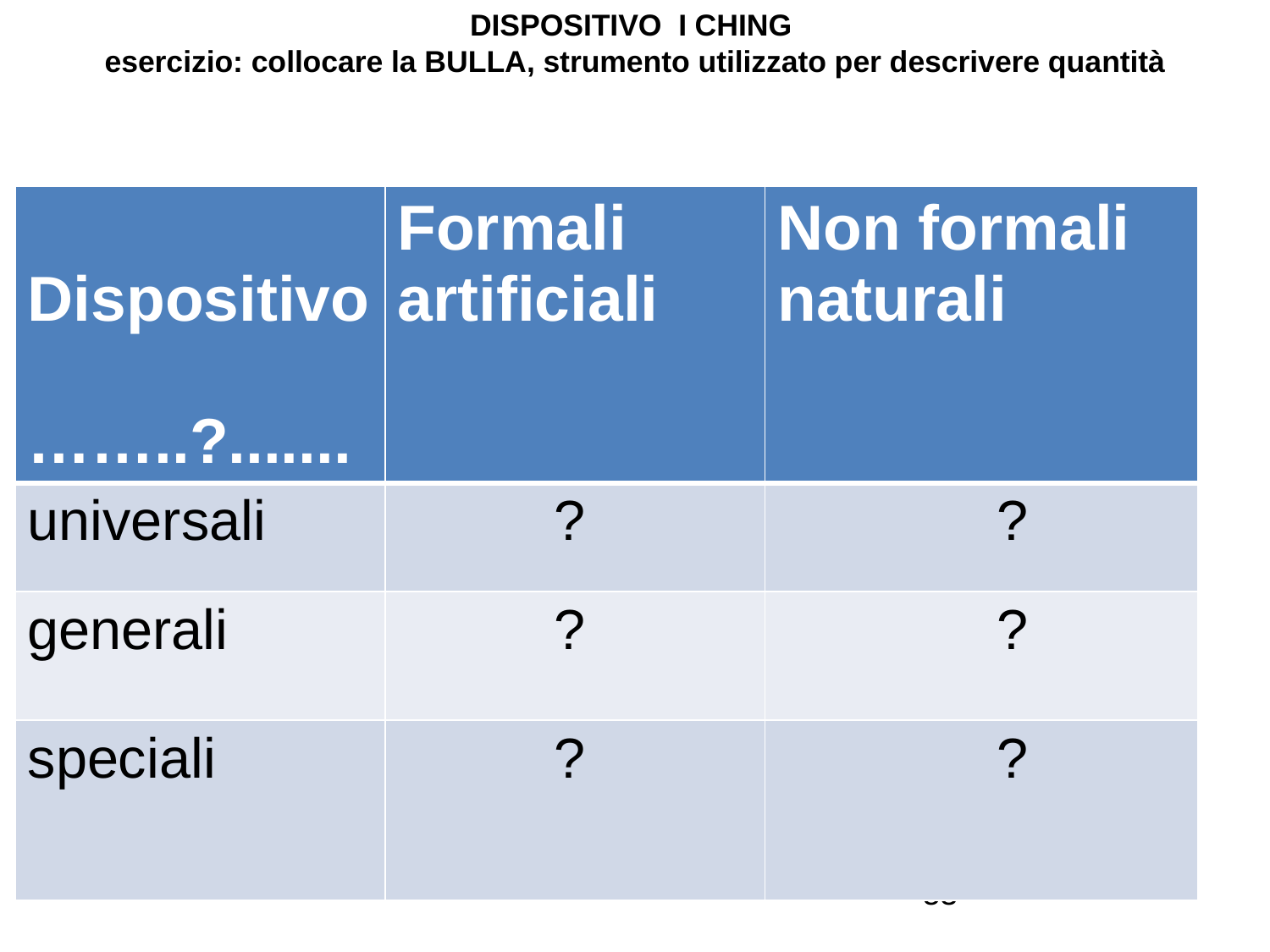

# DISPOSITIVO  I CHING esercizio: collocare la BULLA, strumento utilizzato per descrivere quantità
| Dispositivo ……..?....... | Formali artificiali | Non formali naturali |
| --- | --- | --- |
| universali | ? | ? |
| generali | ? | ? |
| speciali | ? | ? |
53